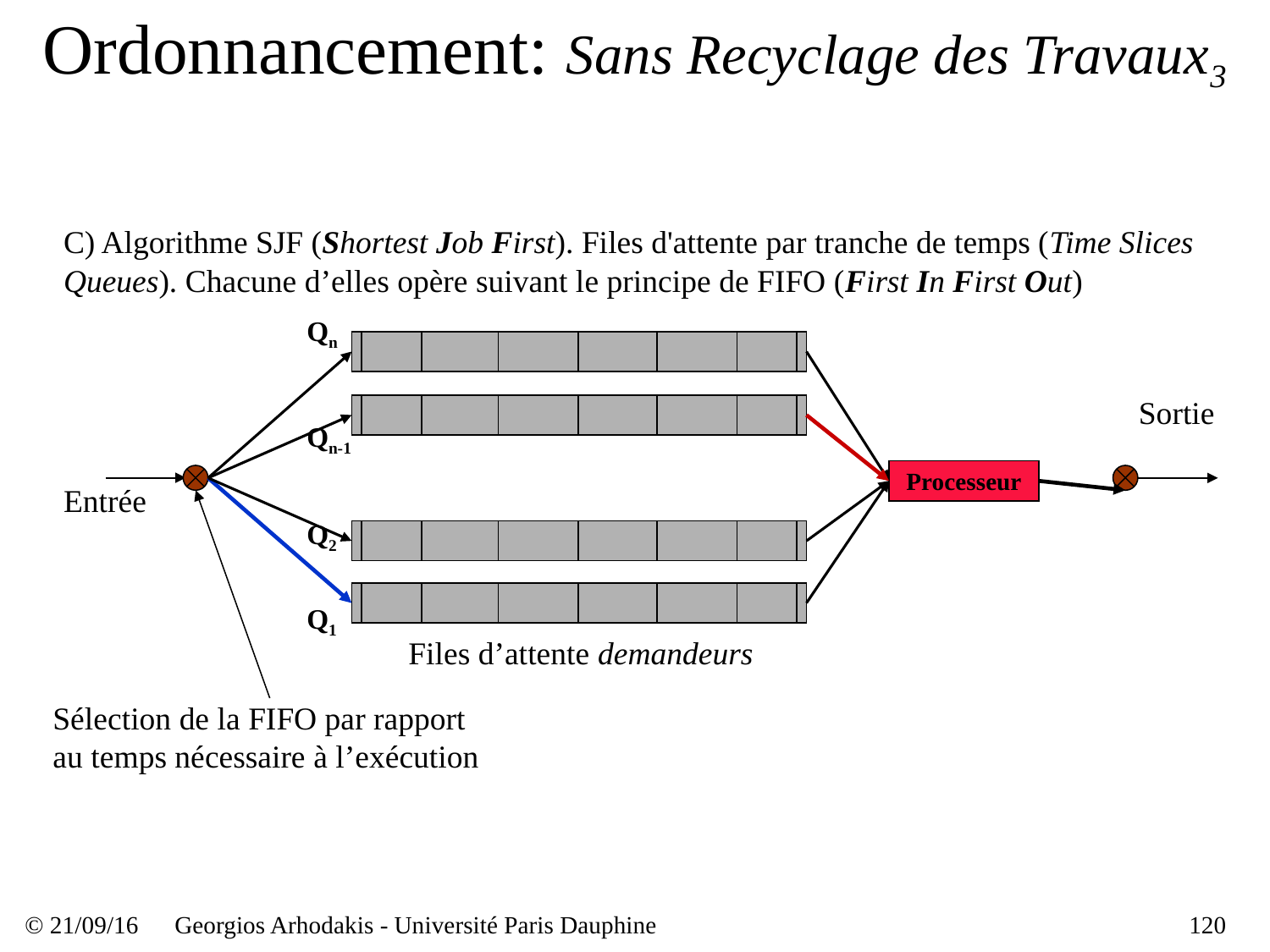

# Ordonnancement: Sans Recyclage des Travaux3
C) Algorithme SJF (Shortest Job First). Files d'attente par tranche de temps (Time Slices Queues). Chacune d’elles opère suivant le principe de FIFO (First In First Out)
Qn

Sortie

Qn-1
Processeur

Entrée
Q2

Q1
Files d’attente demandeurs
Sélection de la FIFO par rapport au temps nécessaire à l’exécution
© 21/09/16
Georgios Arhodakis - Université Paris Dauphine
120